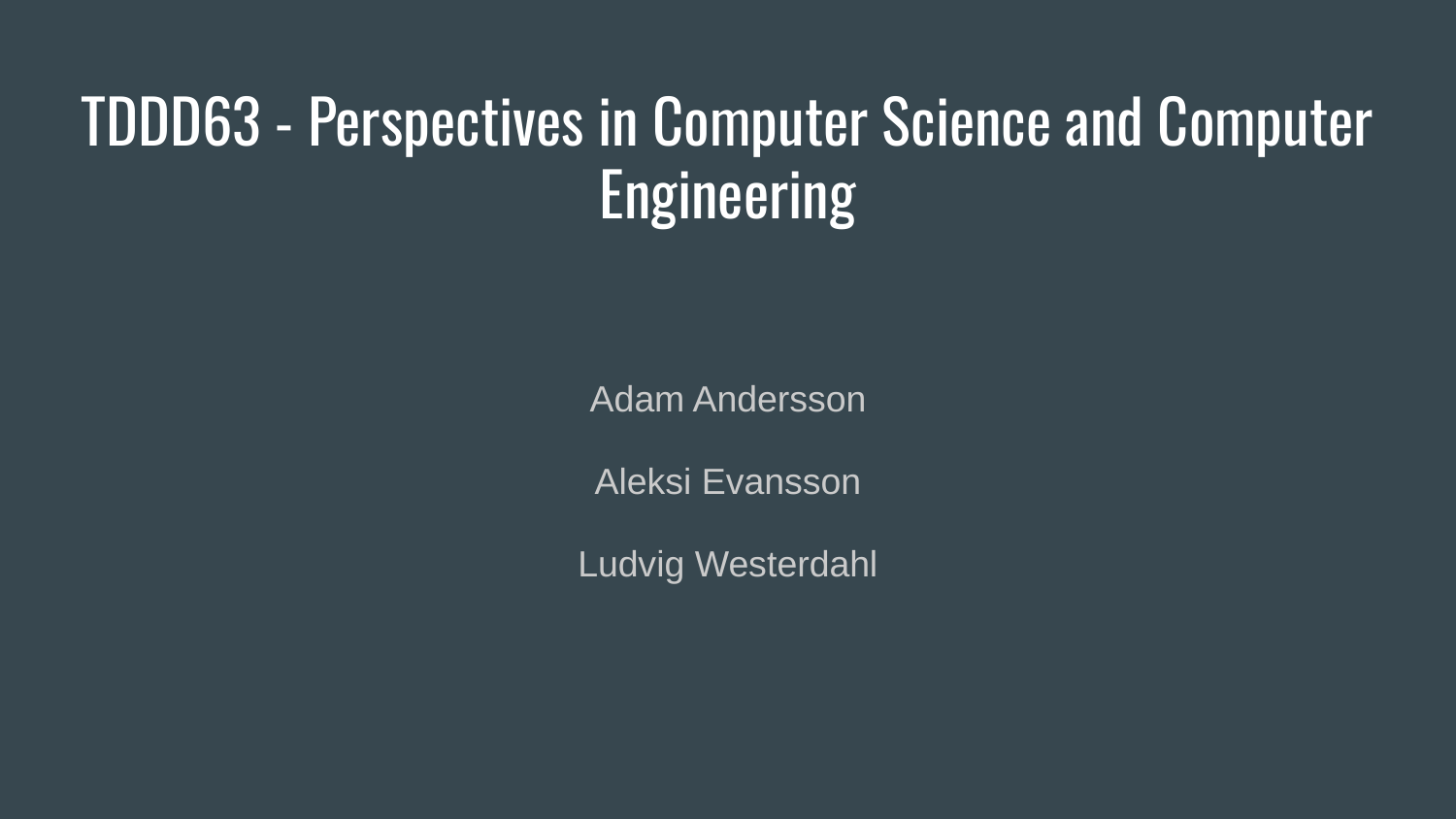

# TDDD63 - Perspectives in Computer Science and Computer Engineering
Adam Andersson
Aleksi Evansson
Ludvig Westerdahl